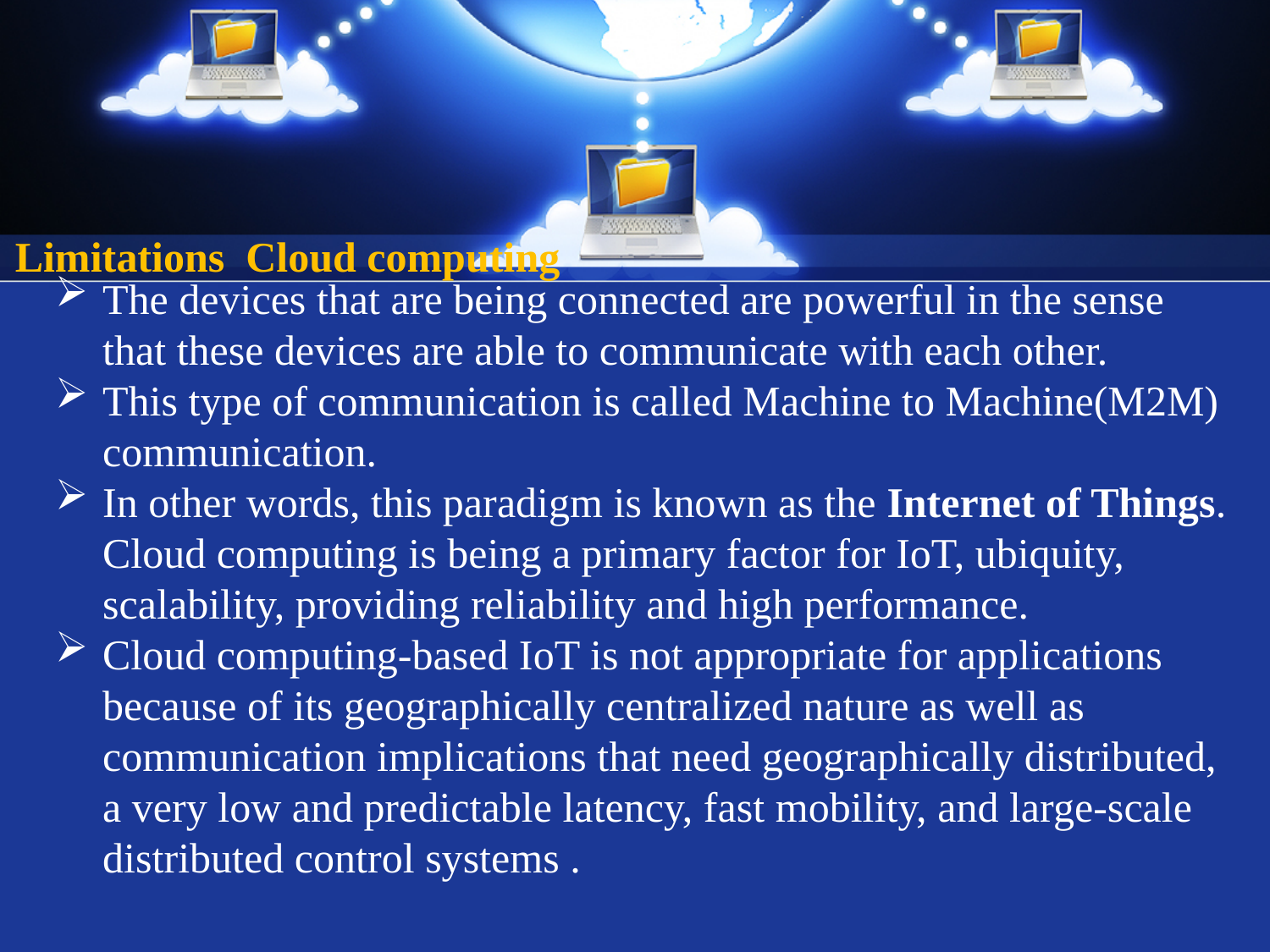

Limitations  Cloud computing
The devices that are being connected are powerful in the sense that these devices are able to communicate with each other.
This type of communication is called Machine to Machine(M2M) communication.
In other words, this paradigm is known as the Internet of Things. Cloud computing is being a primary factor for IoT, ubiquity, scalability, providing reliability and high performance.
Cloud computing-based IoT is not appropriate for applications because of its geographically centralized nature as well as communication implications that need geographically distributed, a very low and predictable latency, fast mobility, and large-scale distributed control systems .